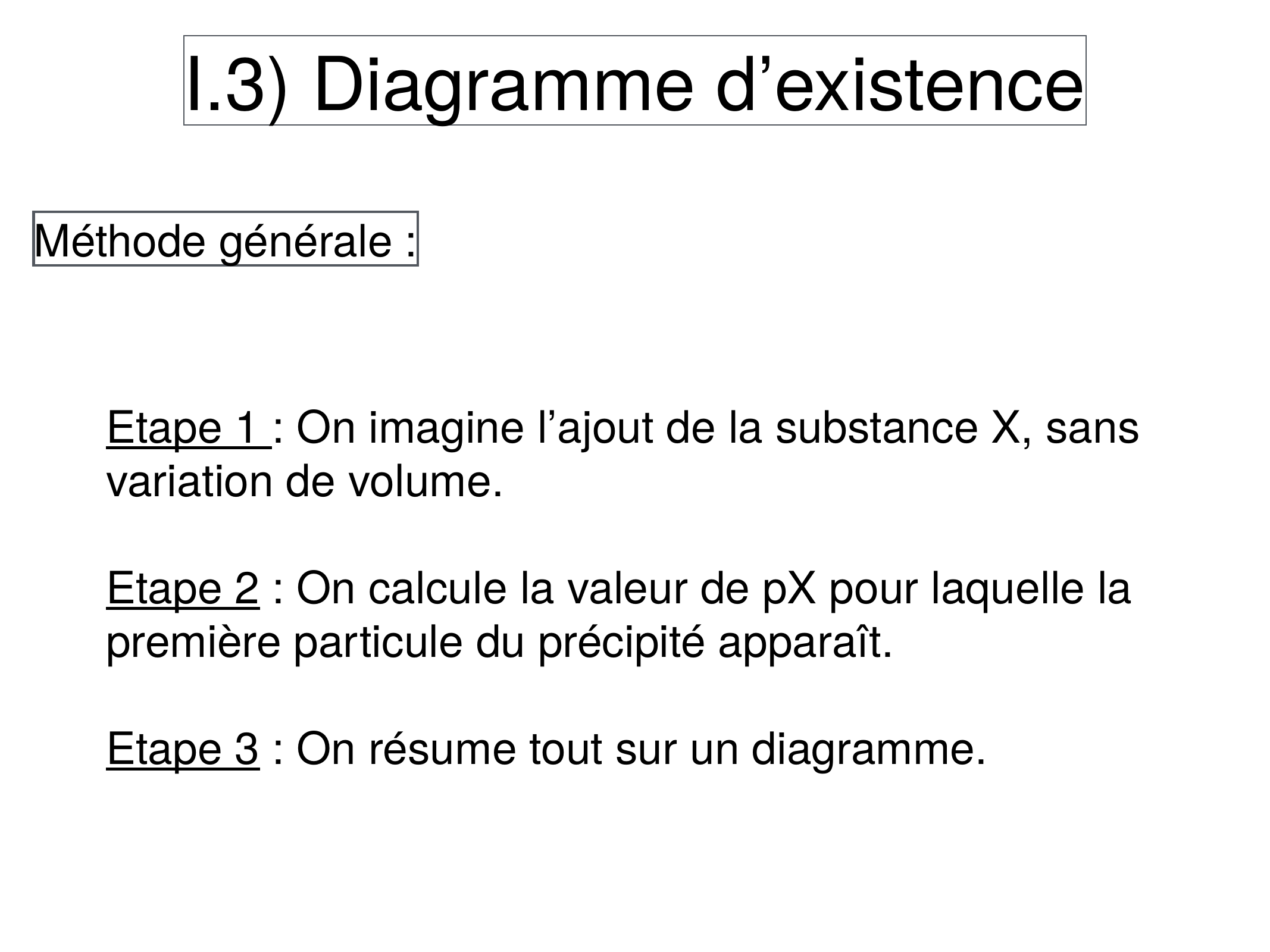

I.3) Diagramme d’existence
Méthode générale :
Etape 1 : On imagine l’ajout de la substance X, sans variation de volume.

Etape 2 : On calcule la valeur de pX pour laquelle la première particule du précipité apparaît.

Etape 3 : On résume tout sur un diagramme.
9